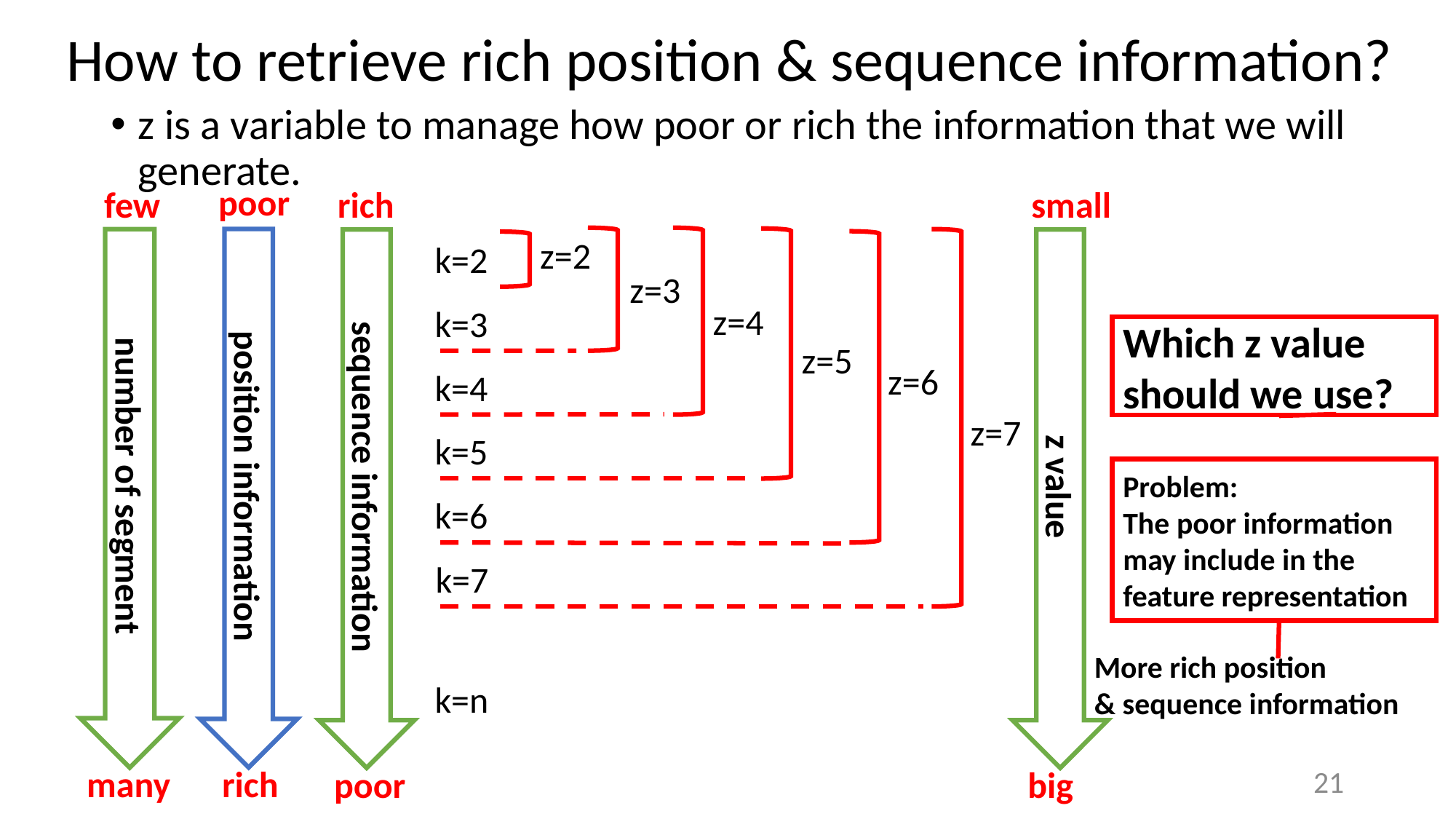

# How to retrieve rich position & sequence information?
z is a variable to manage how poor or rich the information that we will generate.
poor
position information
rich
few
rich
sequence information
poor
small
z value
big
z=2

z=3
z=4
z=5
z=6
z=7
k=2
k=3
Which z value should we use?
k=4
k=5
number of segment
Problem:
The poor information may include in the feature representation
k=6
k=7
More rich position
& sequence information
k=n
many
21